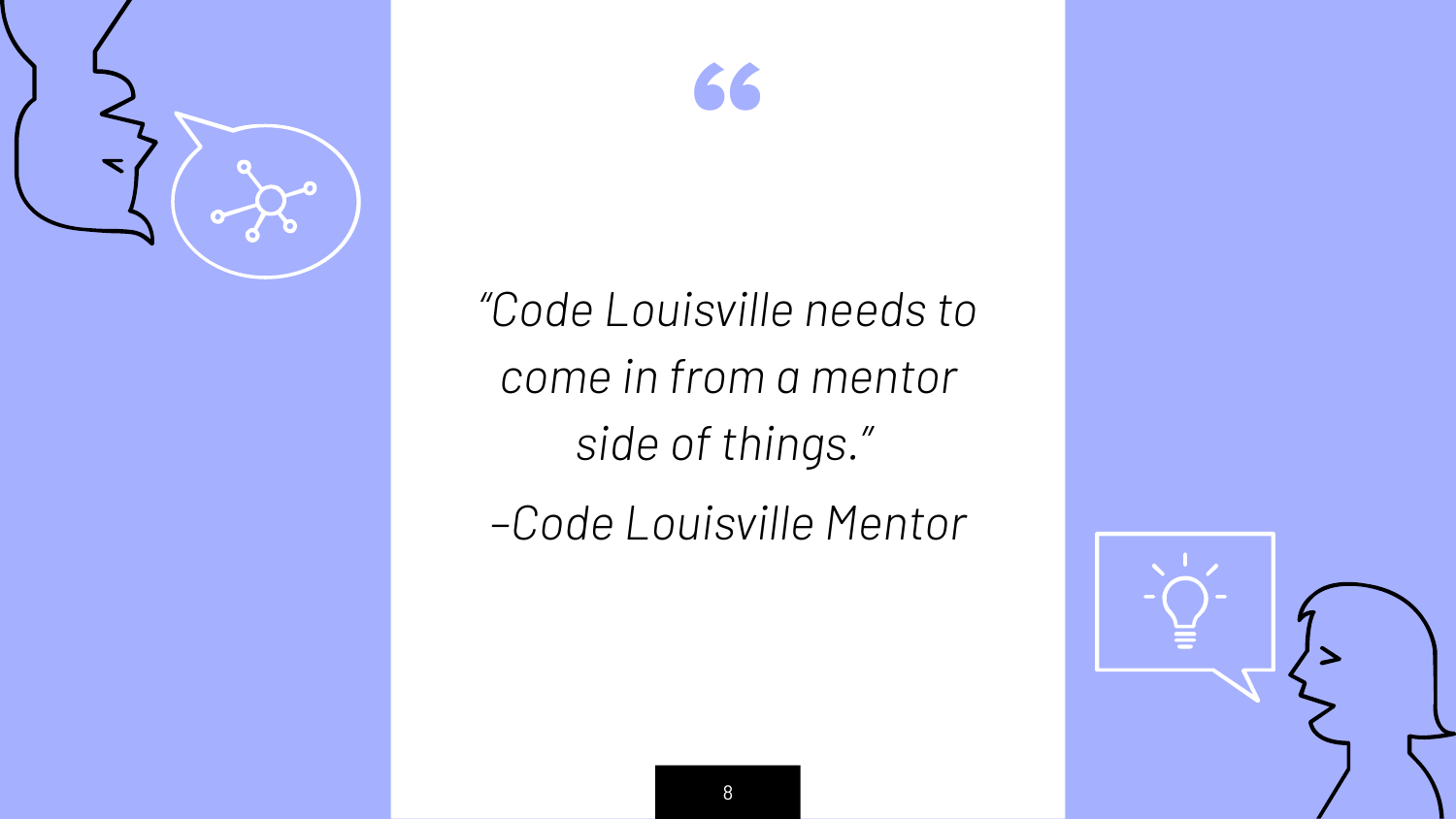

“Code Louisville needs to come in from a mentor side of things.”
–Code Louisville Mentor
8